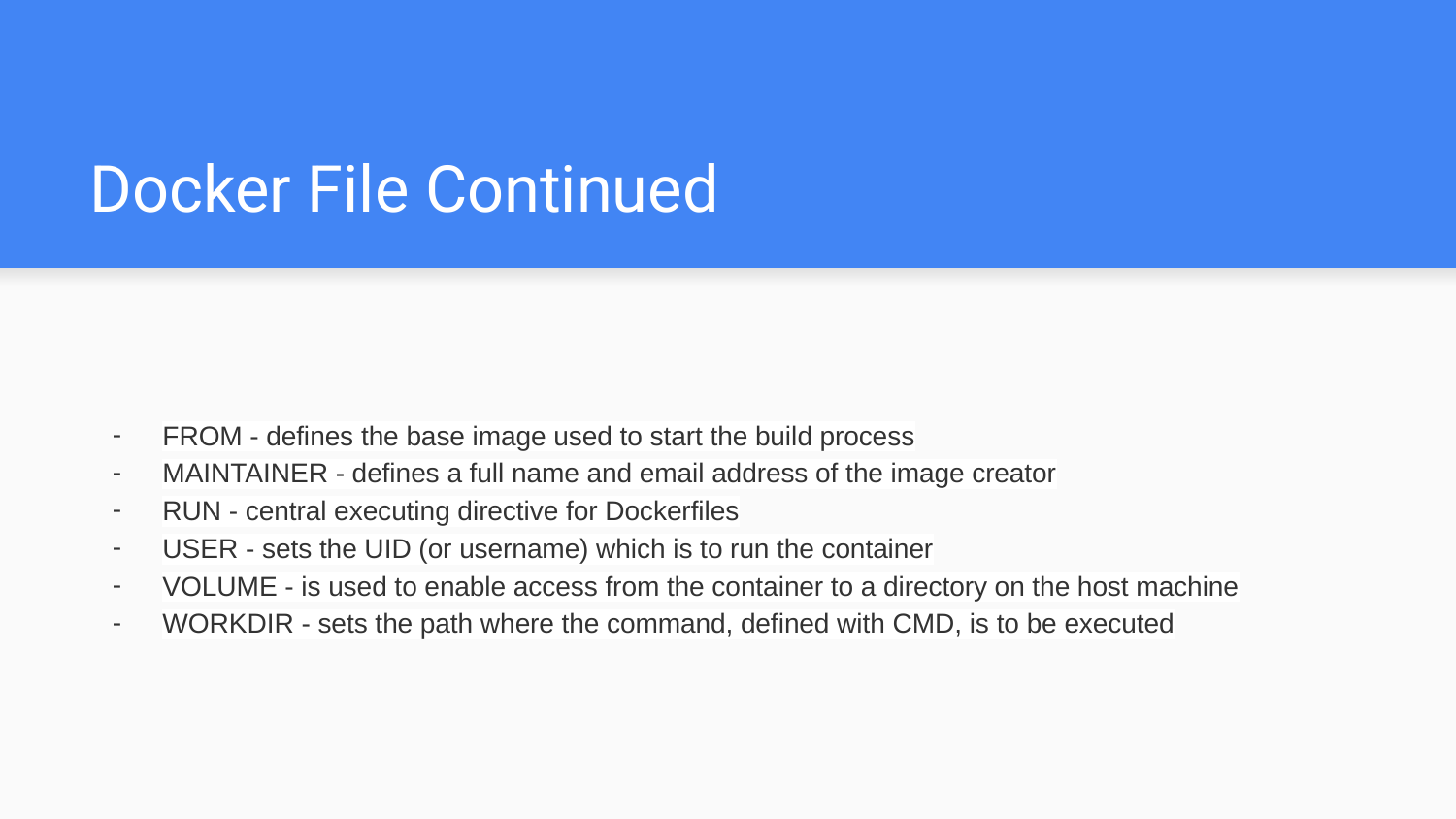

# Docker File Continued

FROM - defines the base image used to start the build process
MAINTAINER - defines a full name and email address of the image creator
RUN - central executing directive for Dockerfiles
USER - sets the UID (or username) which is to run the container
VOLUME - is used to enable access from the container to a directory on the host machine
WORKDIR - sets the path where the command, defined with CMD, is to be executed